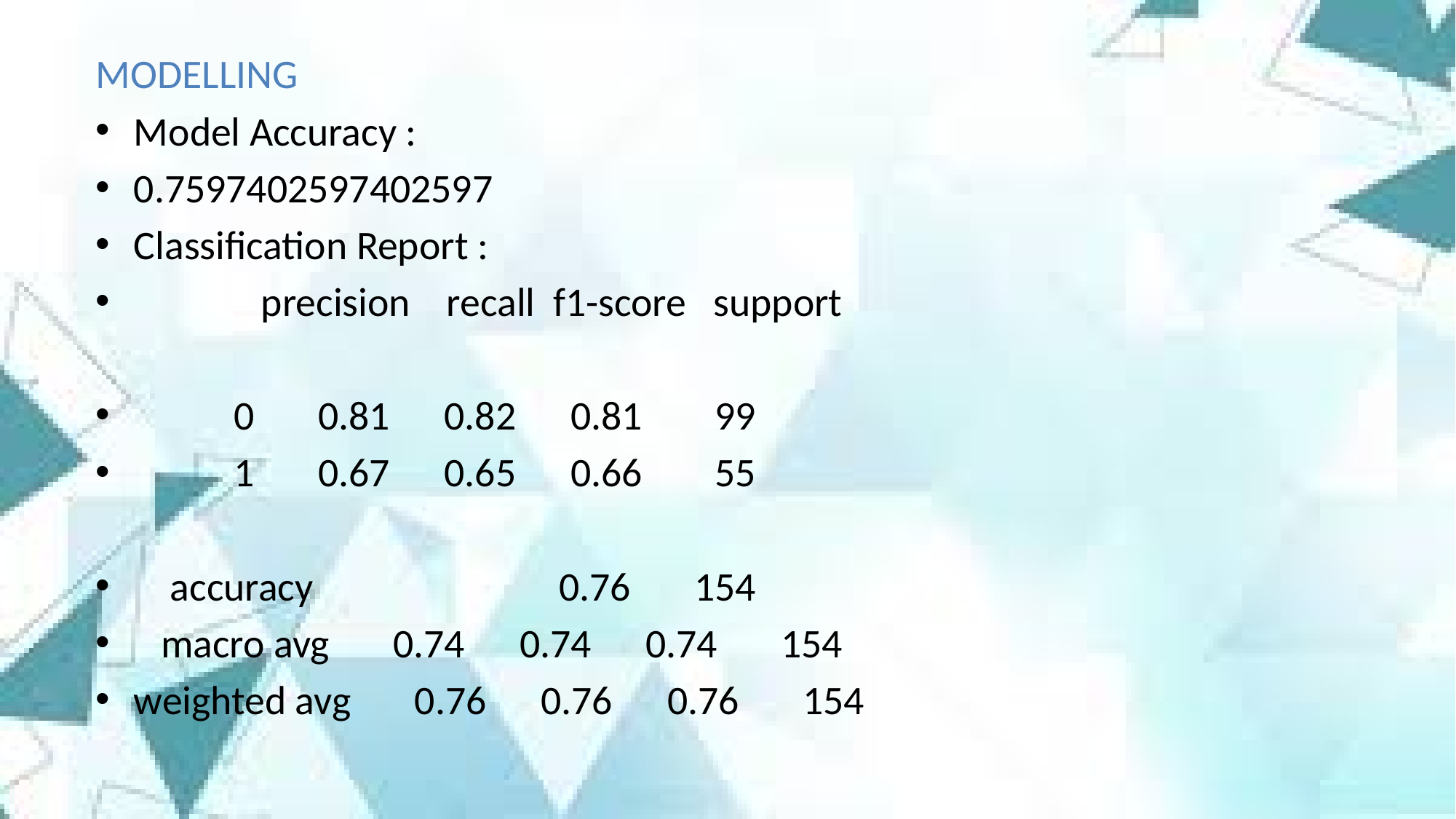

MODELLING
Model Accuracy :
0.7597402597402597
Classification Report :
              precision    recall  f1-score   support

           0       0.81      0.82      0.81        99
           1       0.67      0.65      0.66        55

    accuracy                           0.76       154
   macro avg       0.74      0.74      0.74       154
weighted avg       0.76      0.76      0.76       154